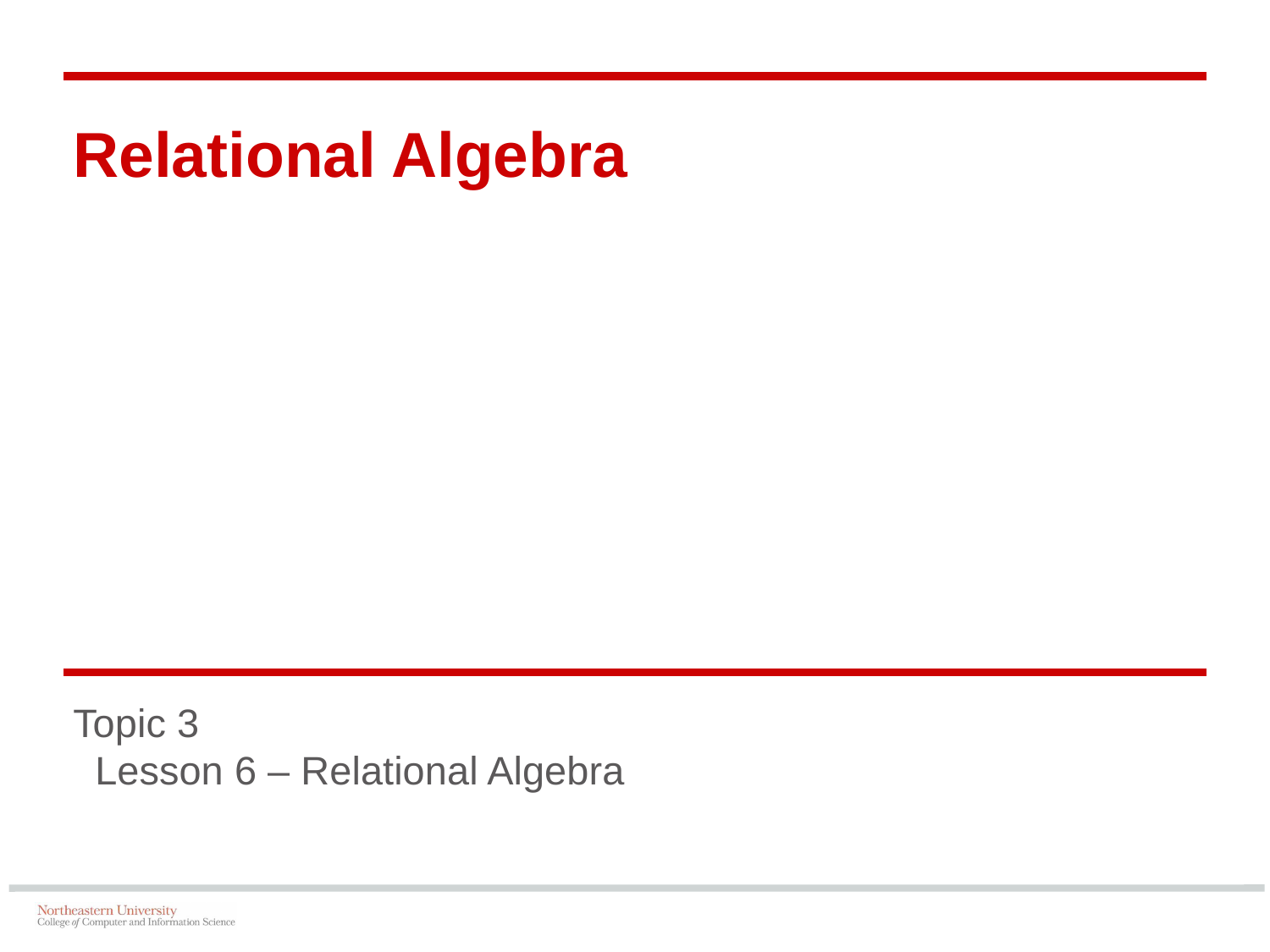

# Relational Algebra
Topic 3
  Lesson 6 – Relational Algebra